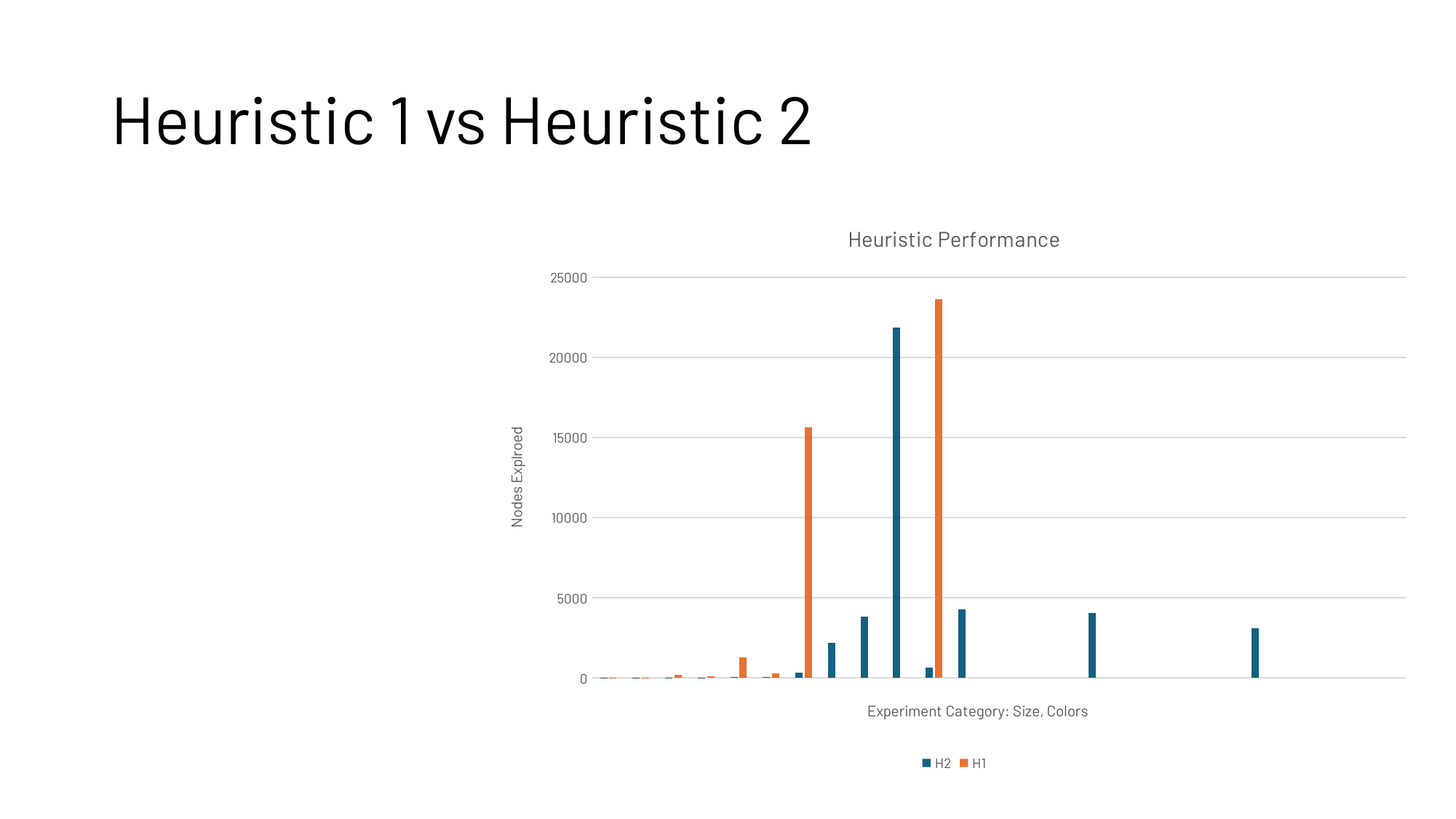

# Heuristic 1 vs Heuristic 2

### Chart: Heuristic Performance

| Category | H2 | H1 |
|---|---|---|